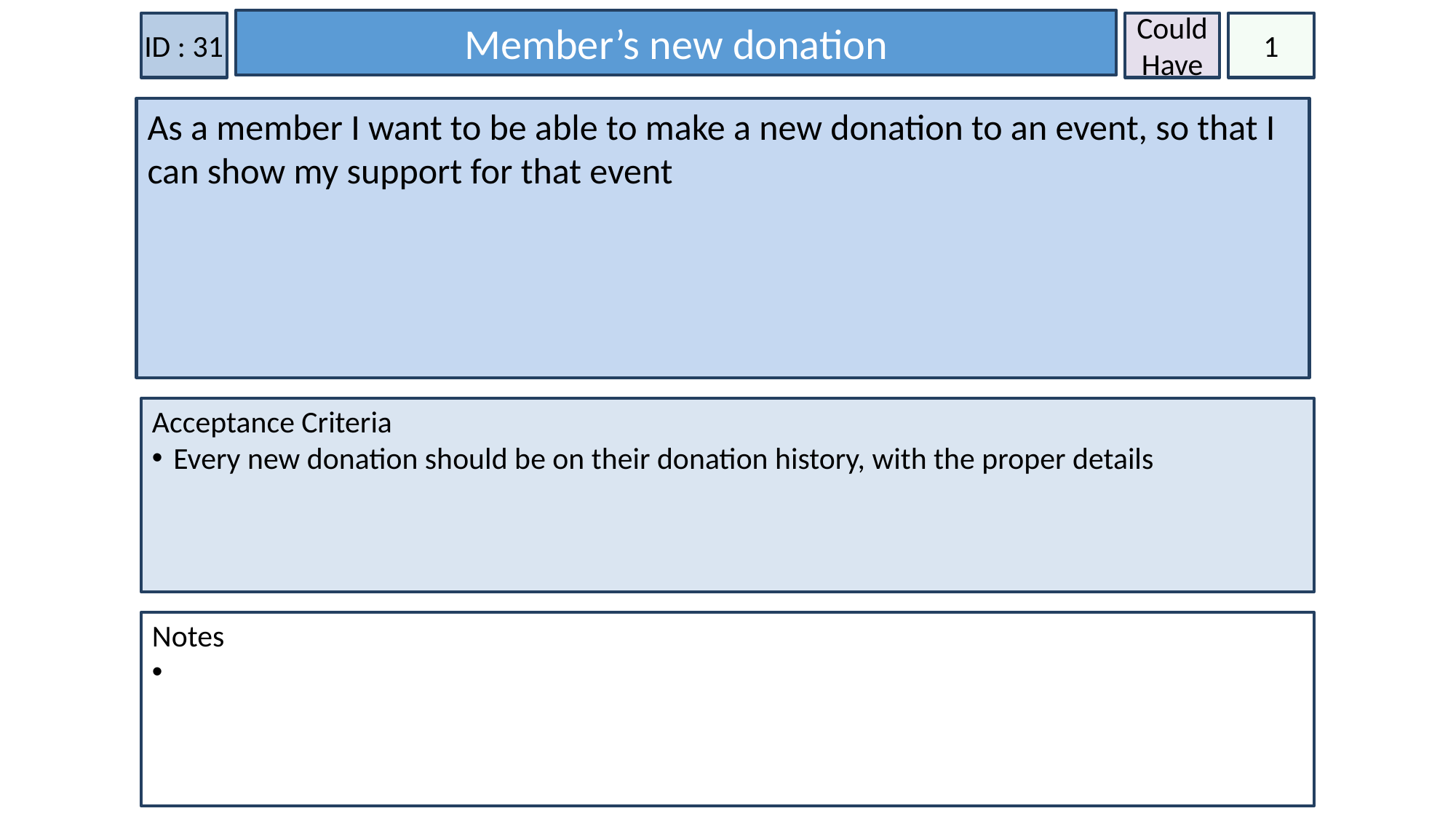

Member’s new donation
ID : 31
Could Have
1
As a member I want to be able to make a new donation to an event, so that I can show my support for that event
Acceptance Criteria
Every new donation should be on their donation history, with the proper details

Notes